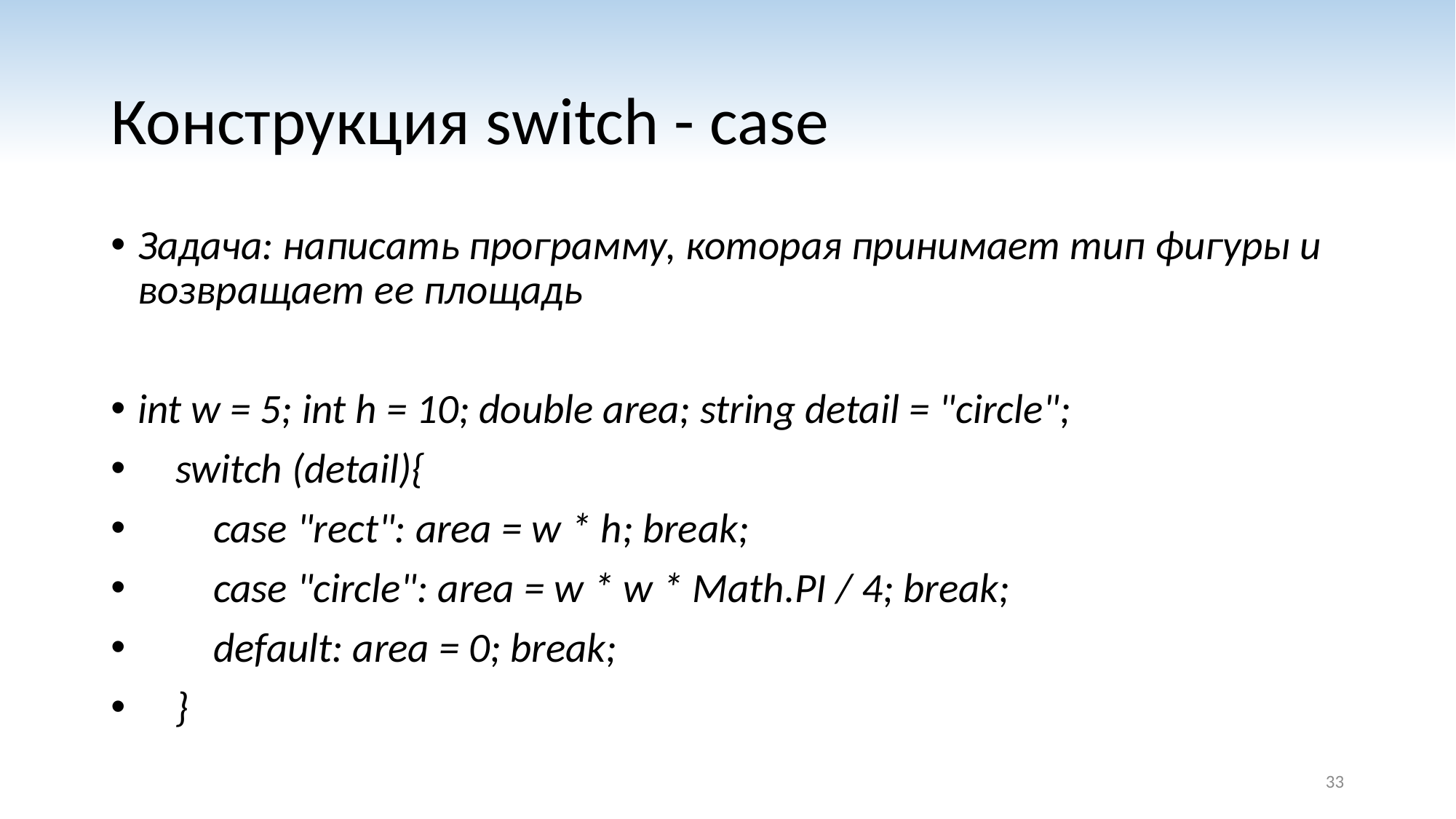

# Конструкция switch - case
Задача: написать программу, которая принимает тип фигуры и возвращает ее площадь

int w = 5; int h = 10; double area; string detail = "circle";
    switch (detail){
        case "rect": area = w * h; break;
        case "circle": area = w * w * Math.PI / 4; break;
        default: area = 0; break;
    }

33